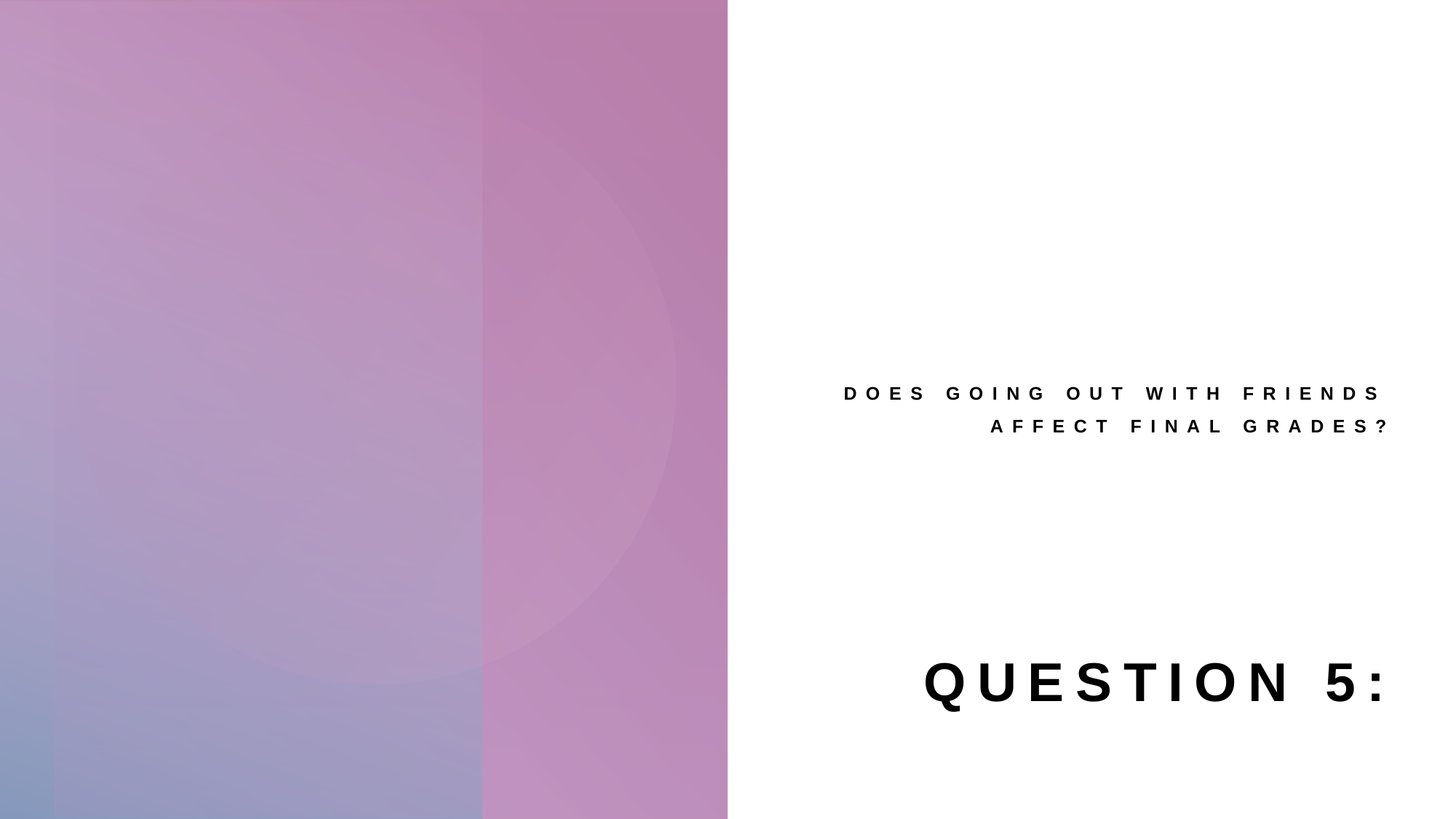

Does going out with friends affect final grades?
# Question 5: